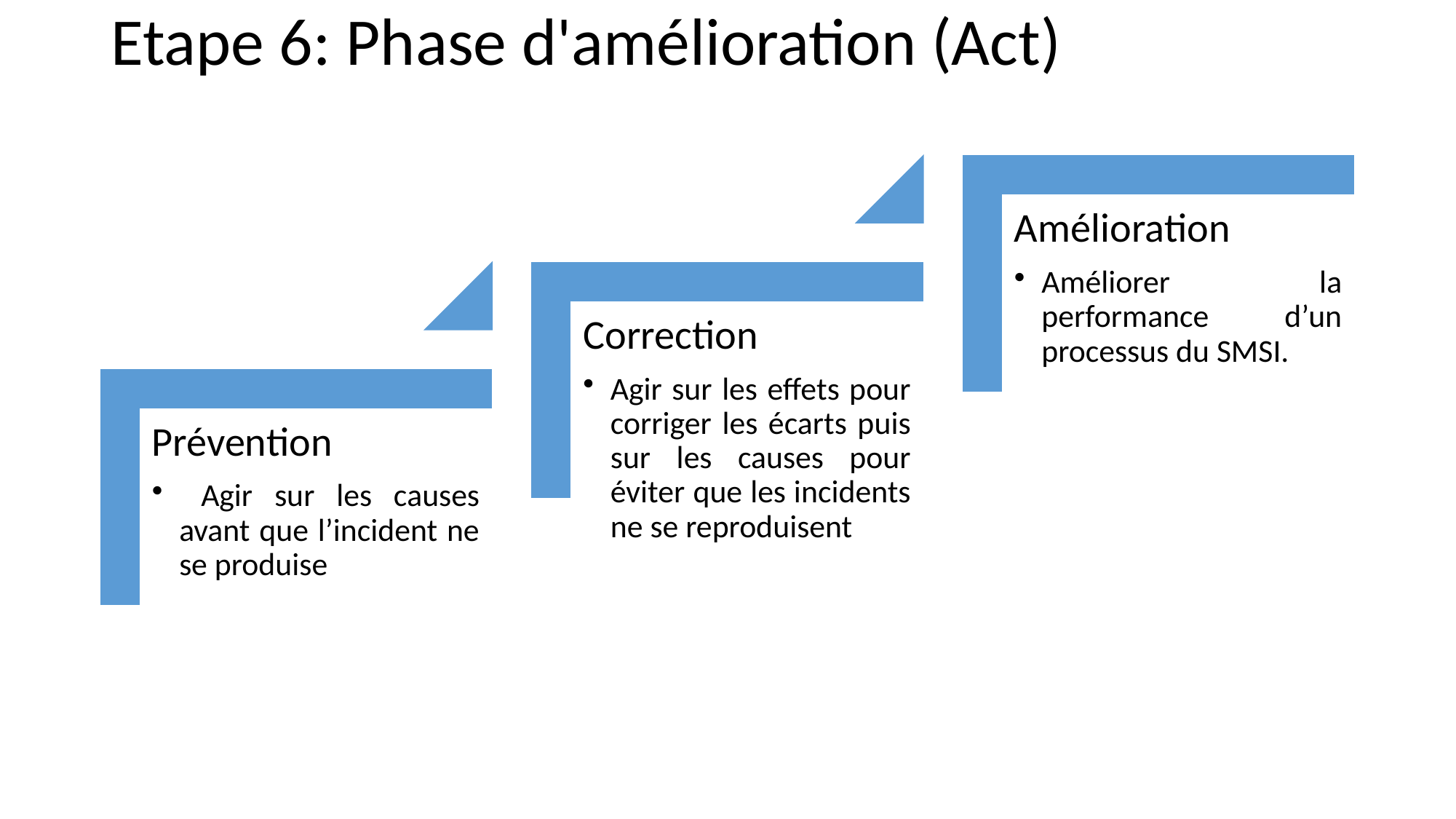

# Etape 6: Phase d'amélioration (Act)
Prévention
 Agir sur les causes avant que l’incident ne se produise
Correction
Agir sur les effets pour corriger les écarts puis sur les causes pour éviter que les incidents ne se reproduisent
Amélioration
Améliorer la performance d’un processus du SMSI.